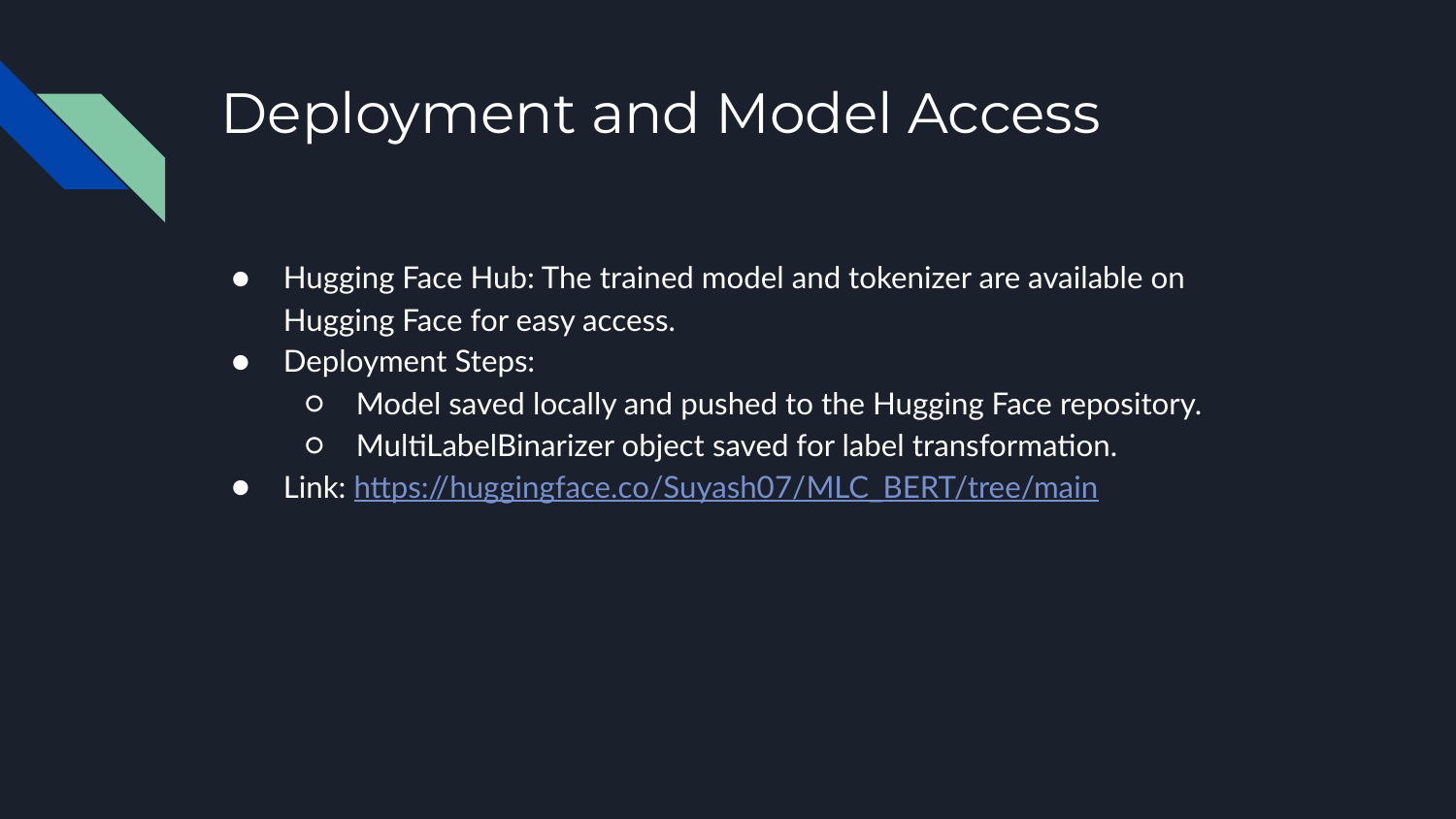

# Deployment and Model Access
Hugging Face Hub: The trained model and tokenizer are available on Hugging Face for easy access.
Deployment Steps:
Model saved locally and pushed to the Hugging Face repository.
MultiLabelBinarizer object saved for label transformation.
Link: https://huggingface.co/Suyash07/MLC_BERT/tree/main